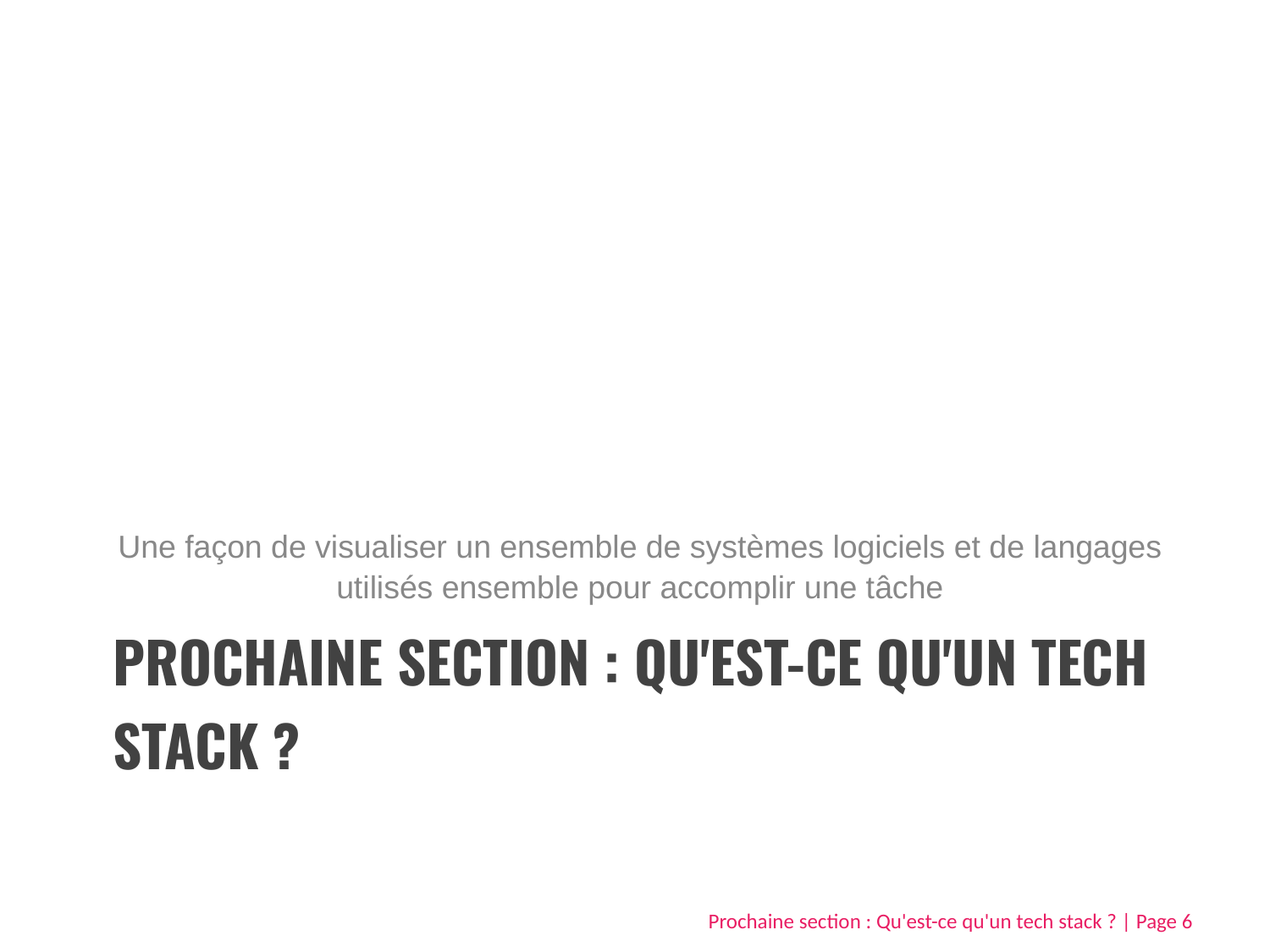

Une façon de visualiser un ensemble de systèmes logiciels et de langages utilisés ensemble pour accomplir une tâche
# PROCHAINE SECTION : QU'EST-CE QU'UN TECH STACK ?

Prochaine section : Qu'est-ce qu'un tech stack ? | Page 6